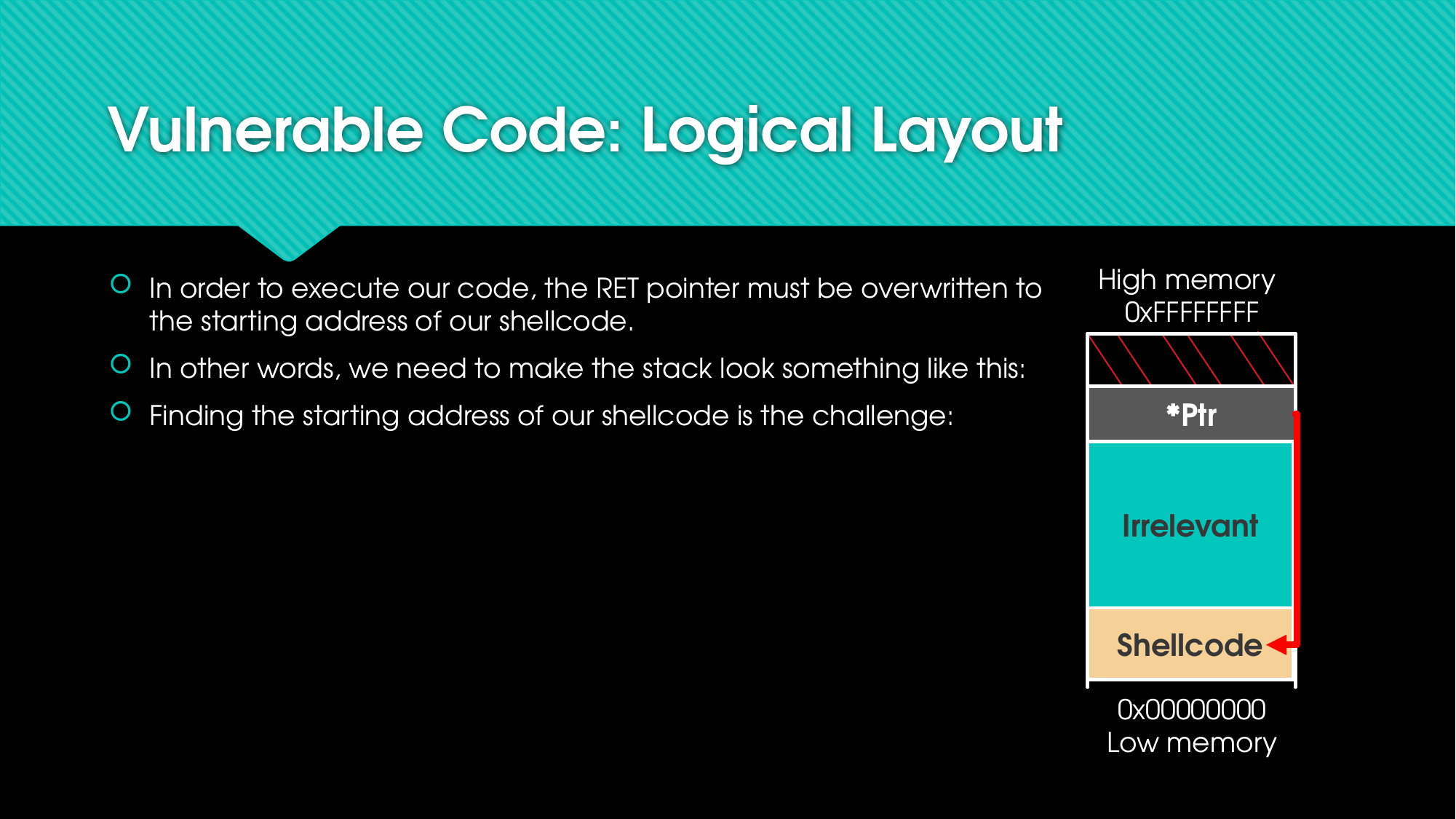

# Vulnerable Code: Logical Layout
High memory
0xFFFFFFFF
In order to execute our code, the RET pointer must be overwritten to the starting address of our shellcode.
In other words, we need to make the stack look something like this:
Finding the starting address of our shellcode is the challenge:

*Ptr
RET
Irrelevant
EBP
Buffer [128]
Shellcode
0x00000000
Low memory